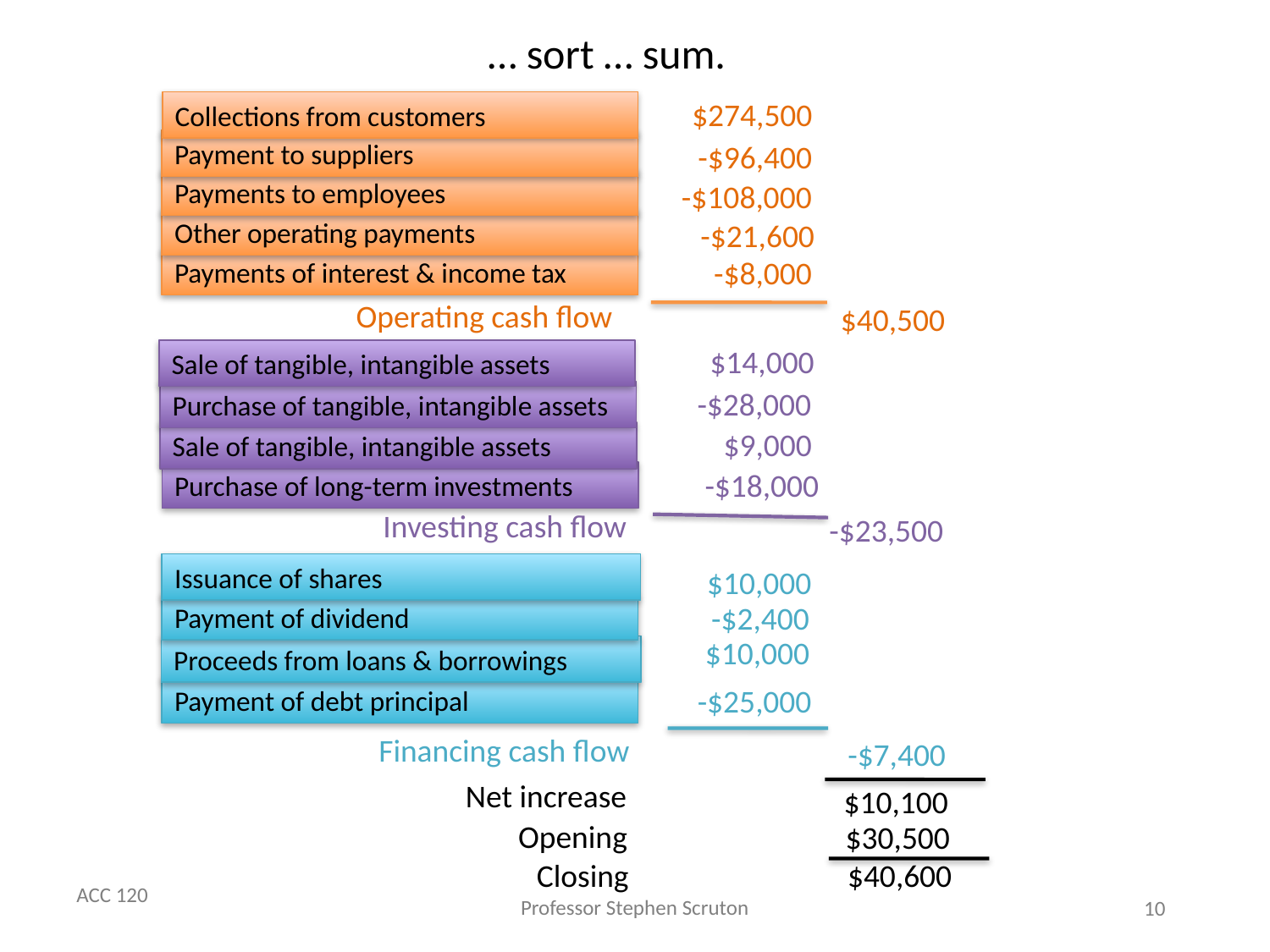

… sort … sum.
$274,500
Collections from customers
Payment to suppliers
-$96,400
Payments to employees
-$108,000
Other operating payments
-$21,600
-$8,000
Payments of interest & income tax
Operating cash flow
$40,500
$14,000
Sale of tangible, intangible assets
-$28,000
Purchase of tangible, intangible assets
$9,000
Sale of tangible, intangible assets
-$18,000
Purchase of long-term investments
Investing cash flow
-$23,500
Issuance of shares
$10,000
-$2,400
Payment of dividend
$10,000
Proceeds from loans & borrowings
-$25,000
Payment of debt principal
Financing cash flow
-$7,400
Net increase
$10,100
Opening
$30,500
Closing
$40,600
10